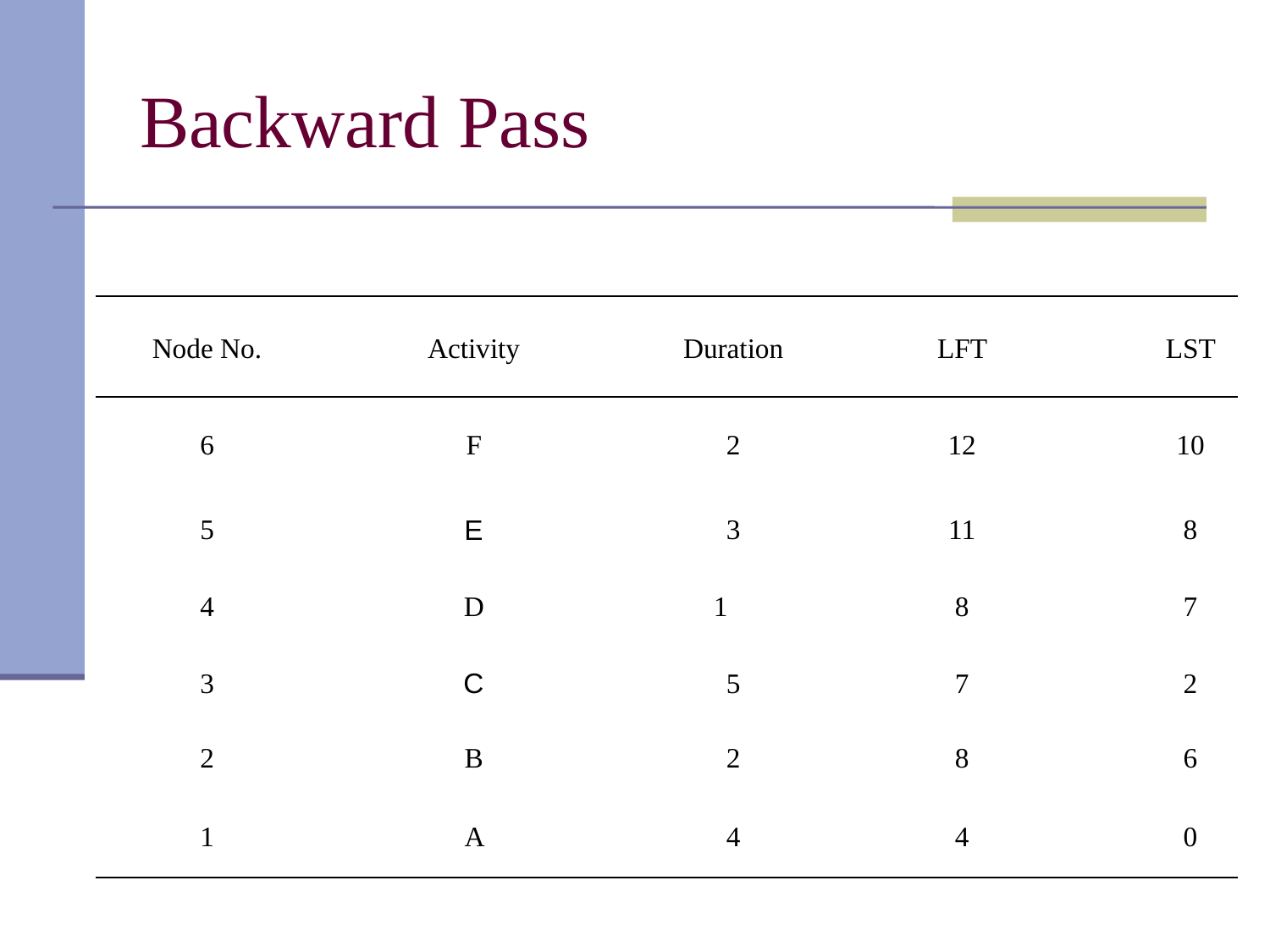

# Backward Pass
| Node No. | Activity | Duration | LFT | LST |
| --- | --- | --- | --- | --- |
| 6 | F | 2 | 12 | 10 |
| 5 | E | 3 | 11 | 8 |
| 4 | D | 1 | 8 | 7 |
| 3 | C | 5 | 7 | 2 |
| 2 | B | 2 | 8 | 6 |
| 1 | A | 4 | 4 | 0 |